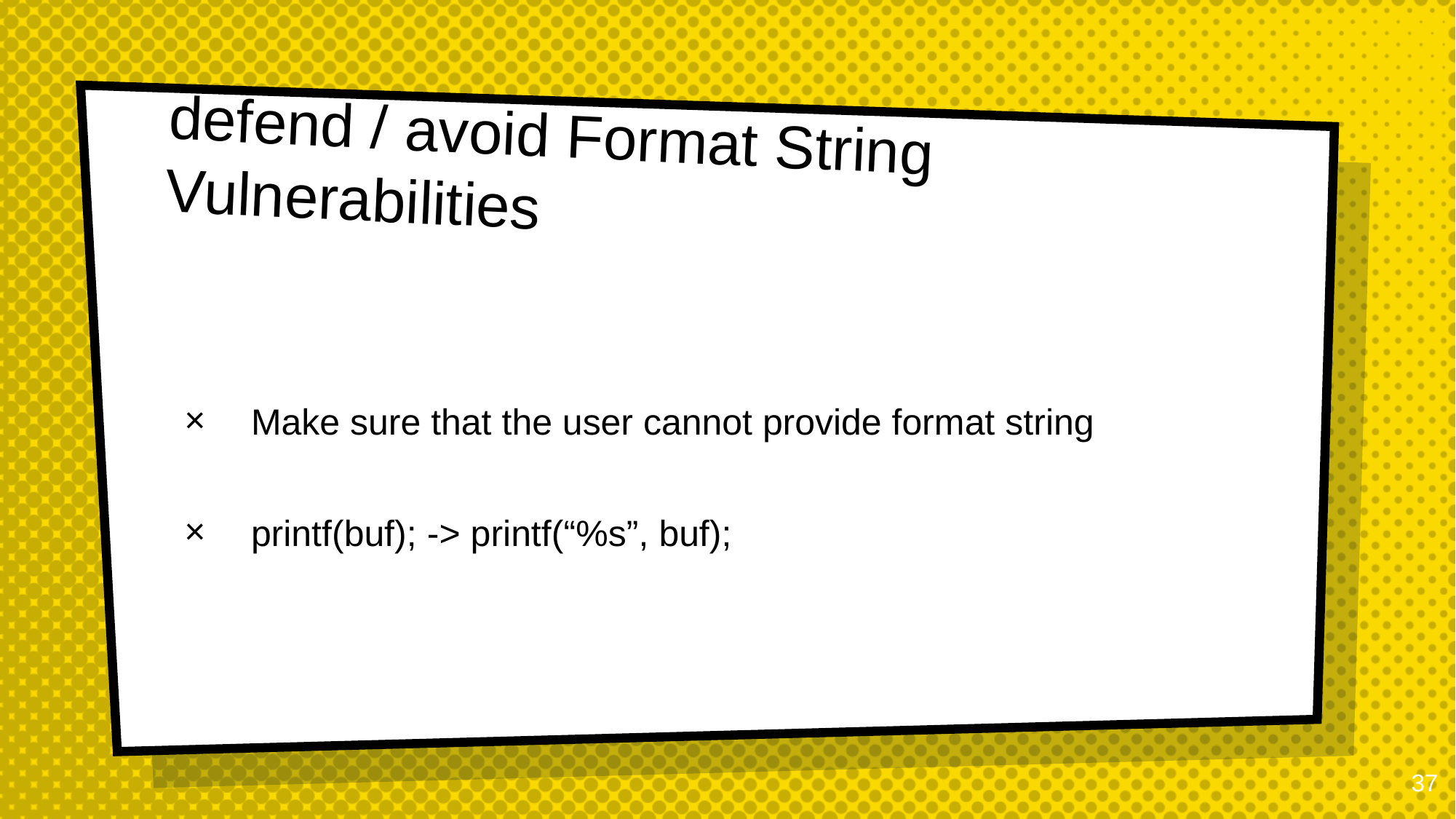

# defend / avoid Format String Vulnerabilities
Make sure that the user cannot provide format string

printf(buf); -> printf(“%s”, buf);
37